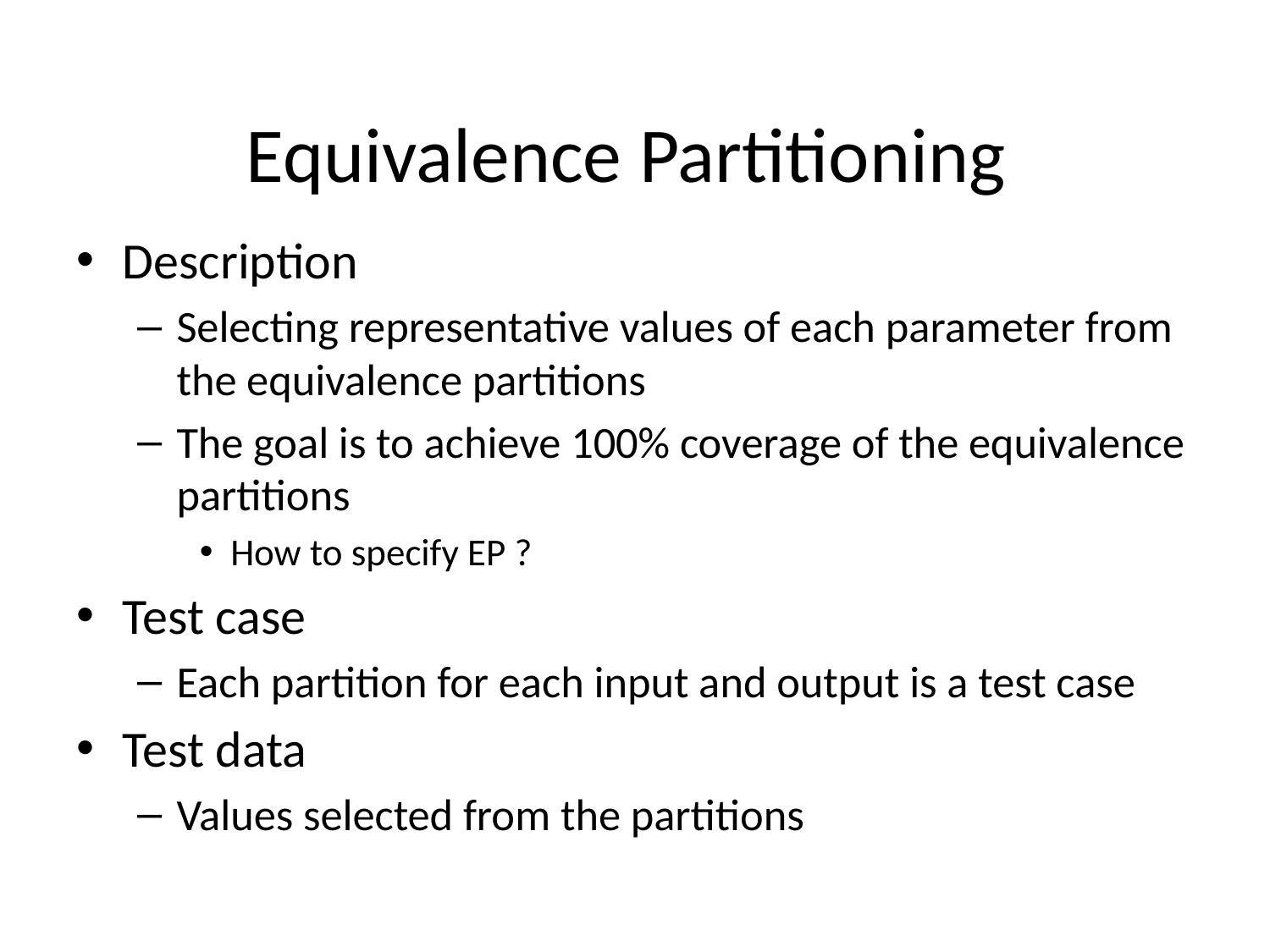

Description
Selecting representative values of each parameter from the equivalence partitions
The goal is to achieve 100% coverage of the equivalence partitions
How to specify EP ?
Test case
Each partition for each input and output is a test case
Test data
Values selected from the partitions
Equivalence Partitioning